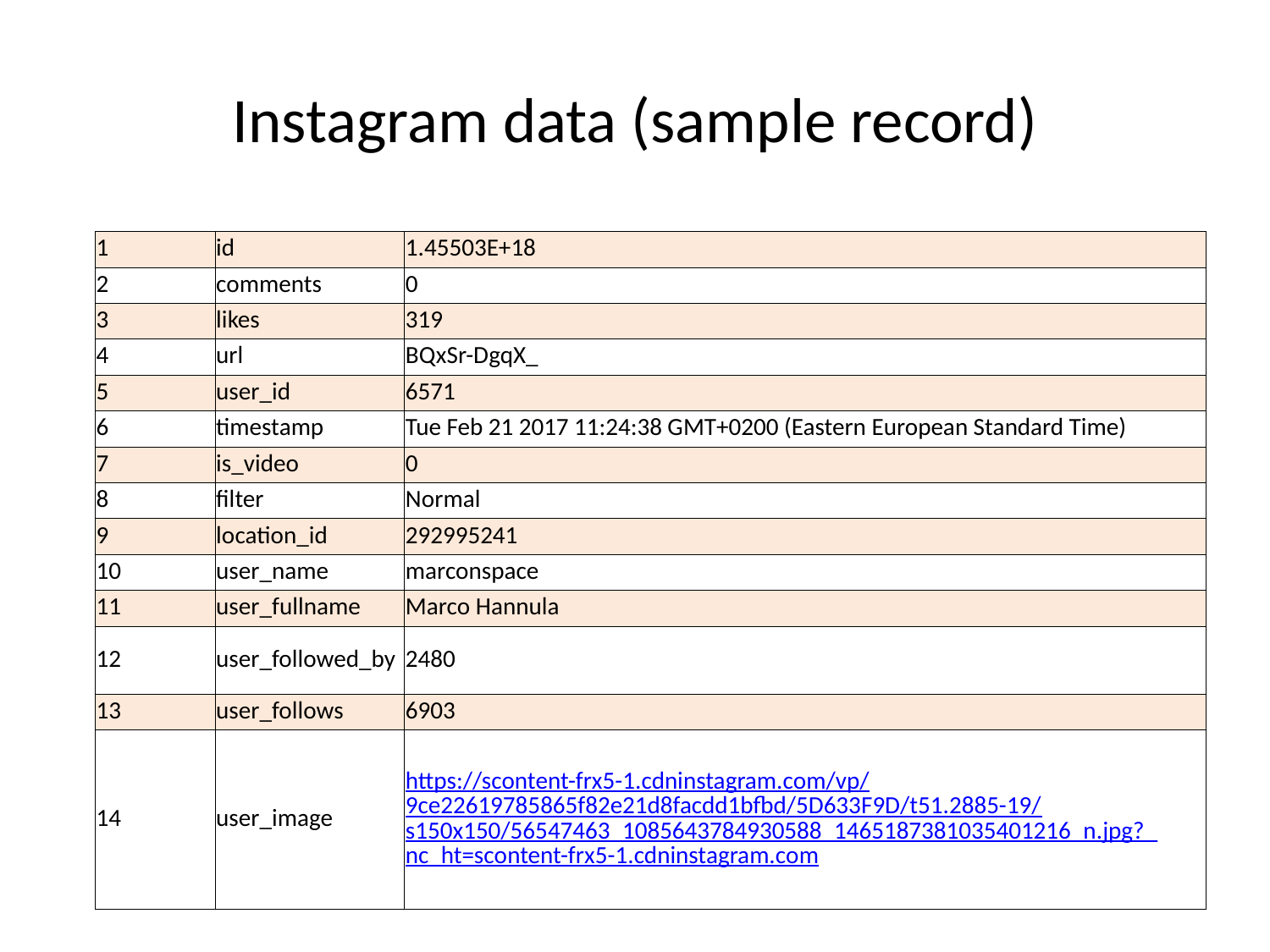

# Instagram data (sample record)
| 1 | id | 1.45503E+18 |
| --- | --- | --- |
| 2 | comments | 0 |
| 3 | likes | 319 |
| 4 | url | BQxSr-DgqX\_ |
| 5 | user\_id | 6571 |
| 6 | timestamp | Tue Feb 21 2017 11:24:38 GMT+0200 (Eastern European Standard Time) |
| 7 | is\_video | 0 |
| 8 | filter | Normal |
| 9 | location\_id | 292995241 |
| 10 | user\_name | marconspace |
| 11 | user\_fullname | Marco Hannula |
| 12 | user\_followed\_by | 2480 |
| 13 | user\_follows | 6903 |
| 14 | user\_image | https://scontent-frx5-1.cdninstagram.com/vp/ 9ce22619785865f82e21d8facdd1bfbd/5D633F9D/t51.2885-19/ s150x150/56547463\_1085643784930588\_1465187381035401216\_n.jpg? \_nc\_ht=scontent-frx5-1.cdninstagram.com |